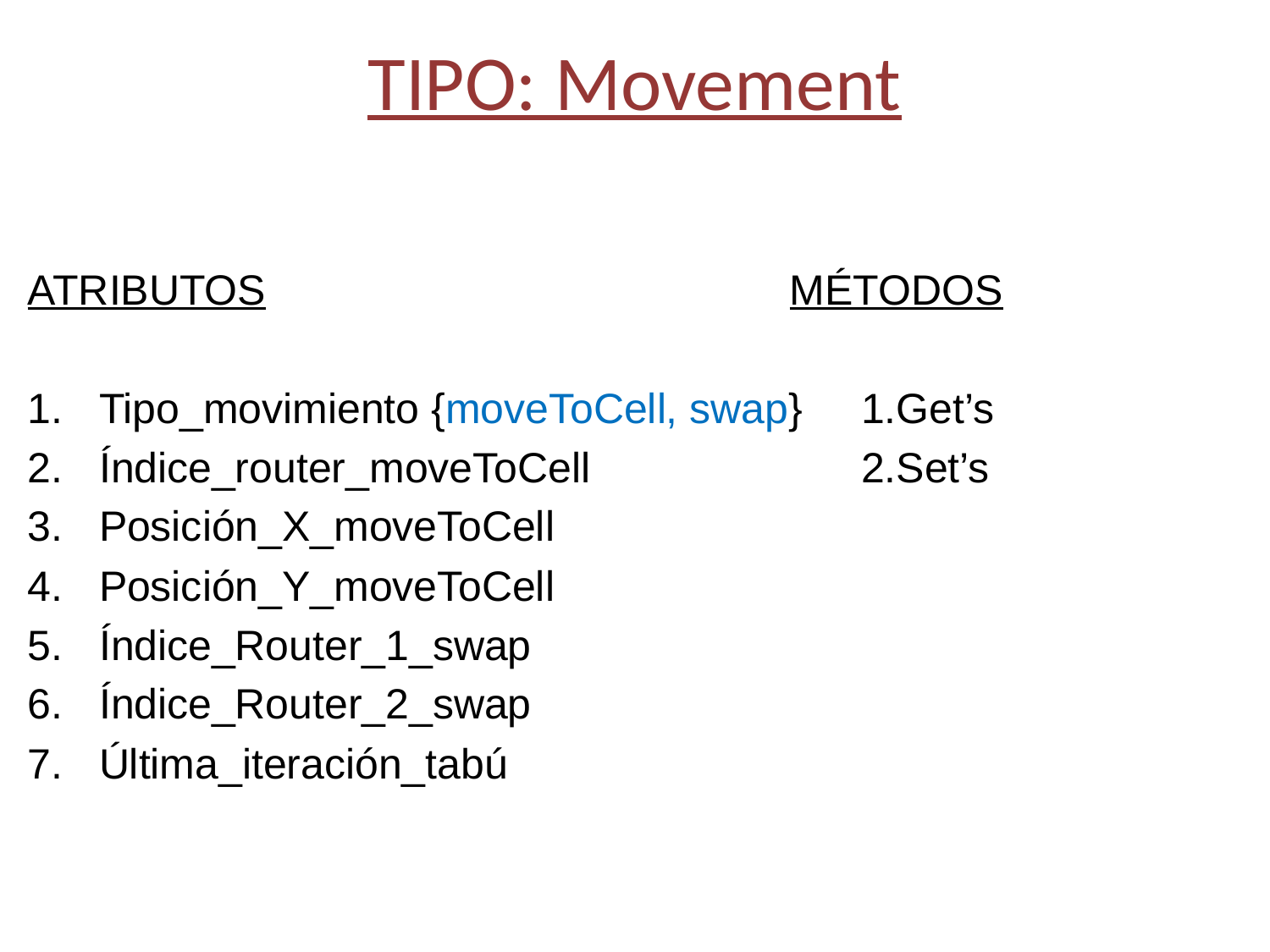

# TIPO: Movement
ATRIBUTOS					MÉTODOS

Tipo_movimiento {moveToCell, swap}	1.Get’s
Índice_router_moveToCell			2.Set’s
Posición_X_moveToCell
Posición_Y_moveToCell
Índice_Router_1_swap
Índice_Router_2_swap
Última_iteración_tabú